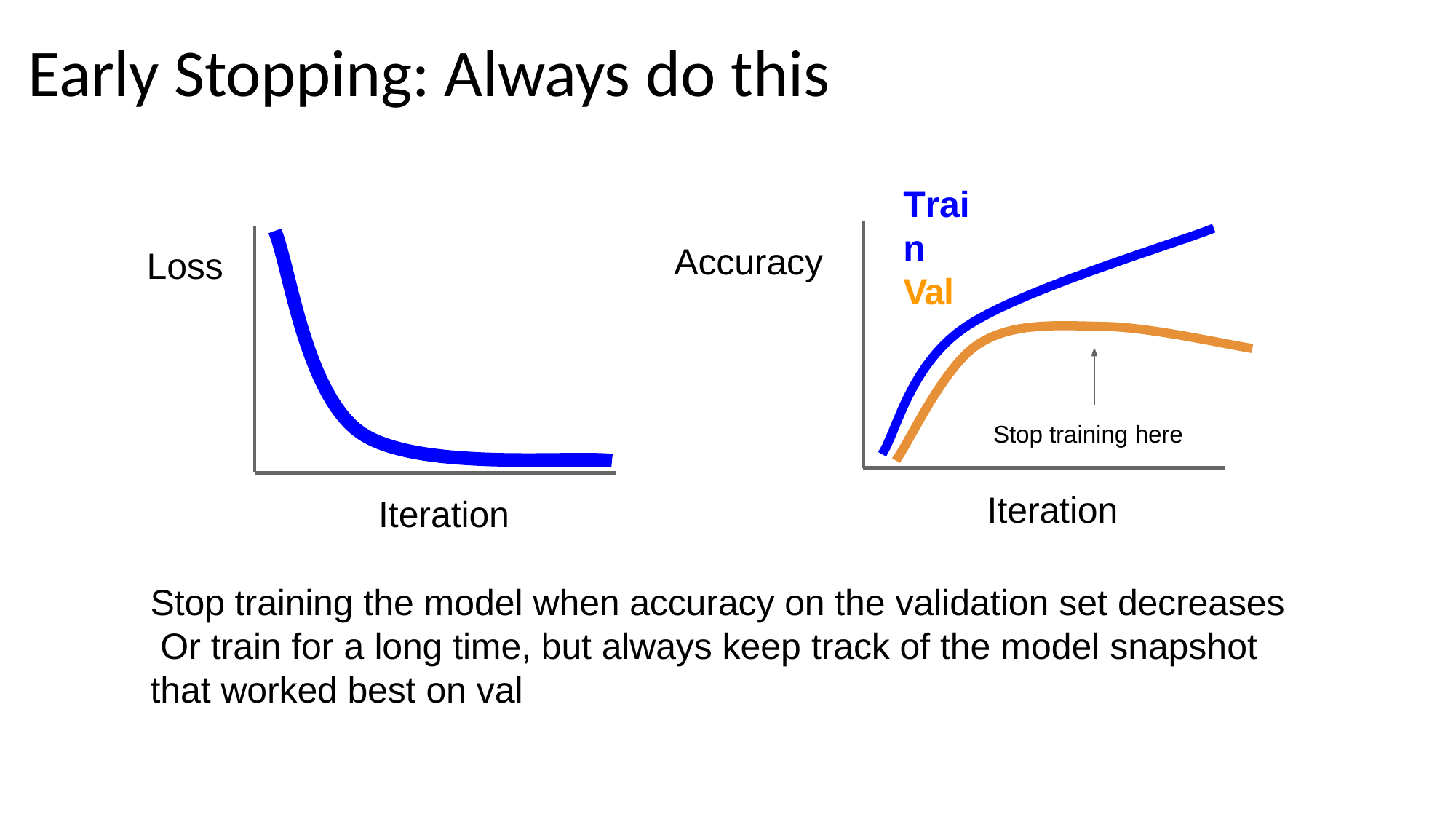

# Early Stopping: Always do this
Train  Val

Accuracy
Loss

Stop training here

Iteration
Iteration
Stop training the model when accuracy on the validation set decreases  Or train for a long time, but always keep track of the model snapshot  that worked best on val
Lecture 7 -
Fei-Fei Li & Justin Johnson & Serena Yeung	Lecture 7 -	April 24, 2018